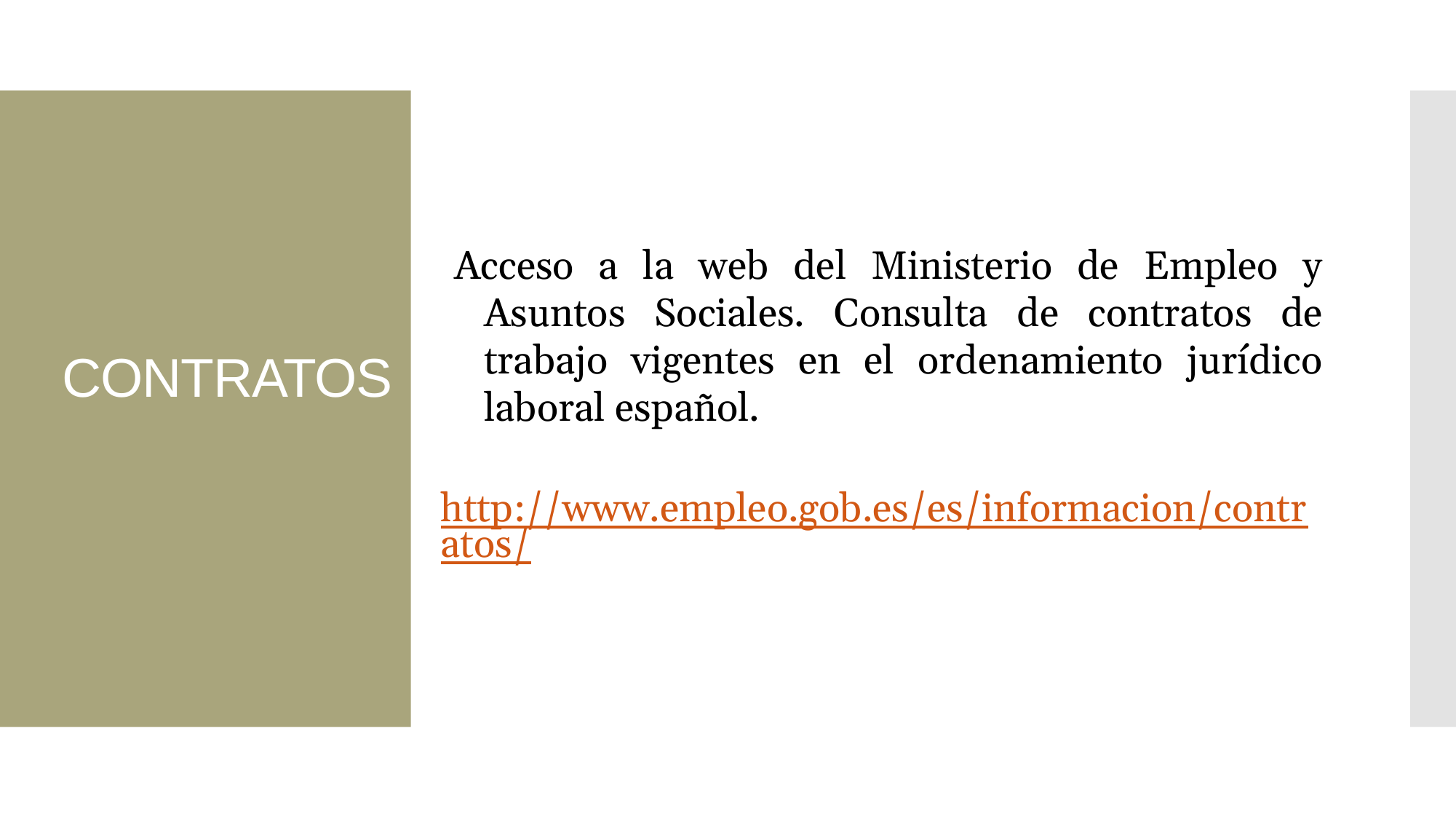

Acceso a la web del Ministerio de Empleo y Asuntos Sociales. Consulta de contratos de trabajo vigentes en el ordenamiento jurídico laboral español.

http://www.empleo.gob.es/es/informacion/contratos/

CONTRATOS